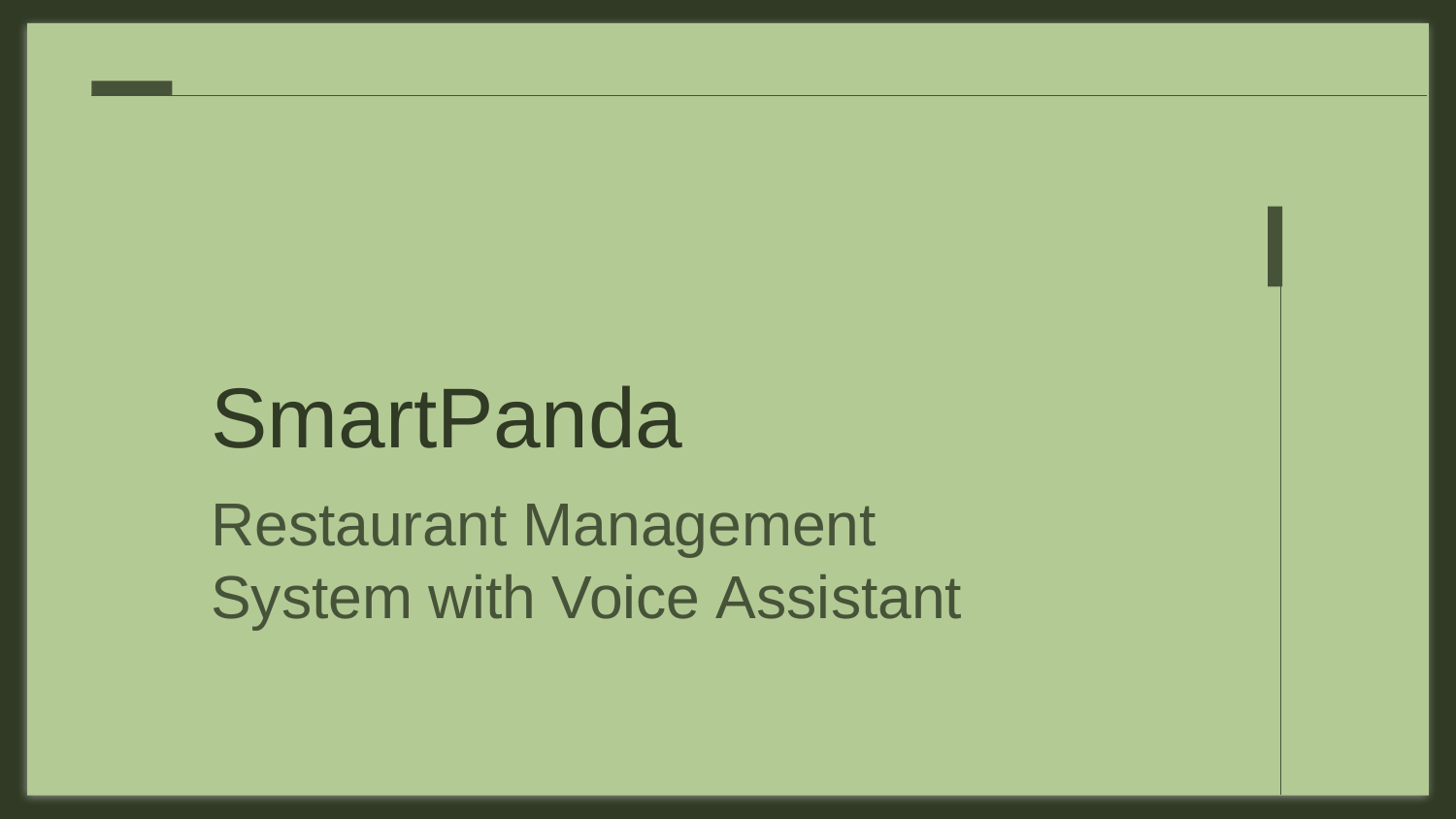

# Restaurant Management System with Voice Assistant
SmartPanda